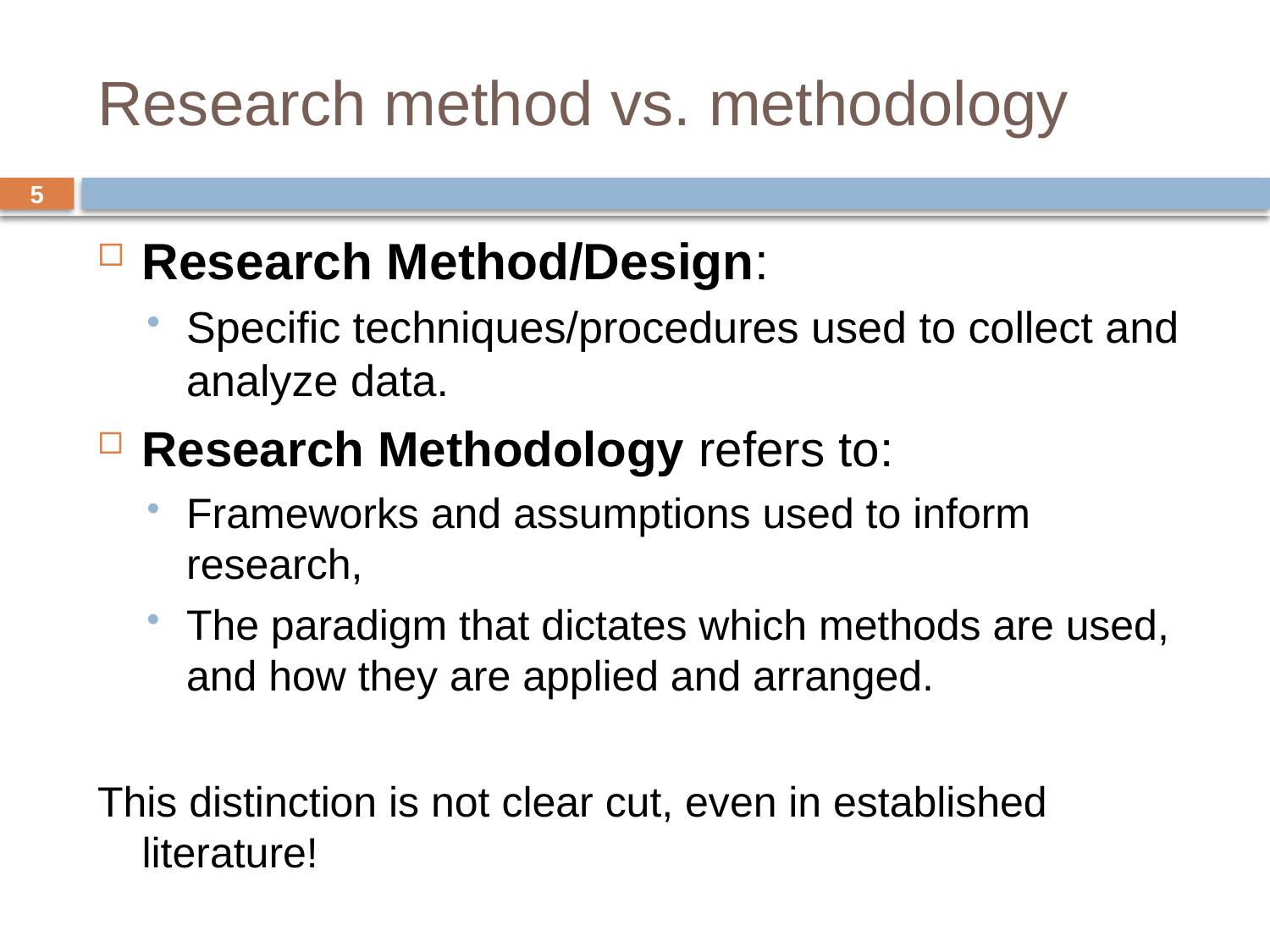

# Research method vs. methodology
5
Research Method/Design:
Specific techniques/procedures used to collect and analyze data.
Research Methodology refers to:
Frameworks and assumptions used to inform research,
The paradigm that dictates which methods are used, and how they are applied and arranged.

This distinction is not clear cut, even in established literature!